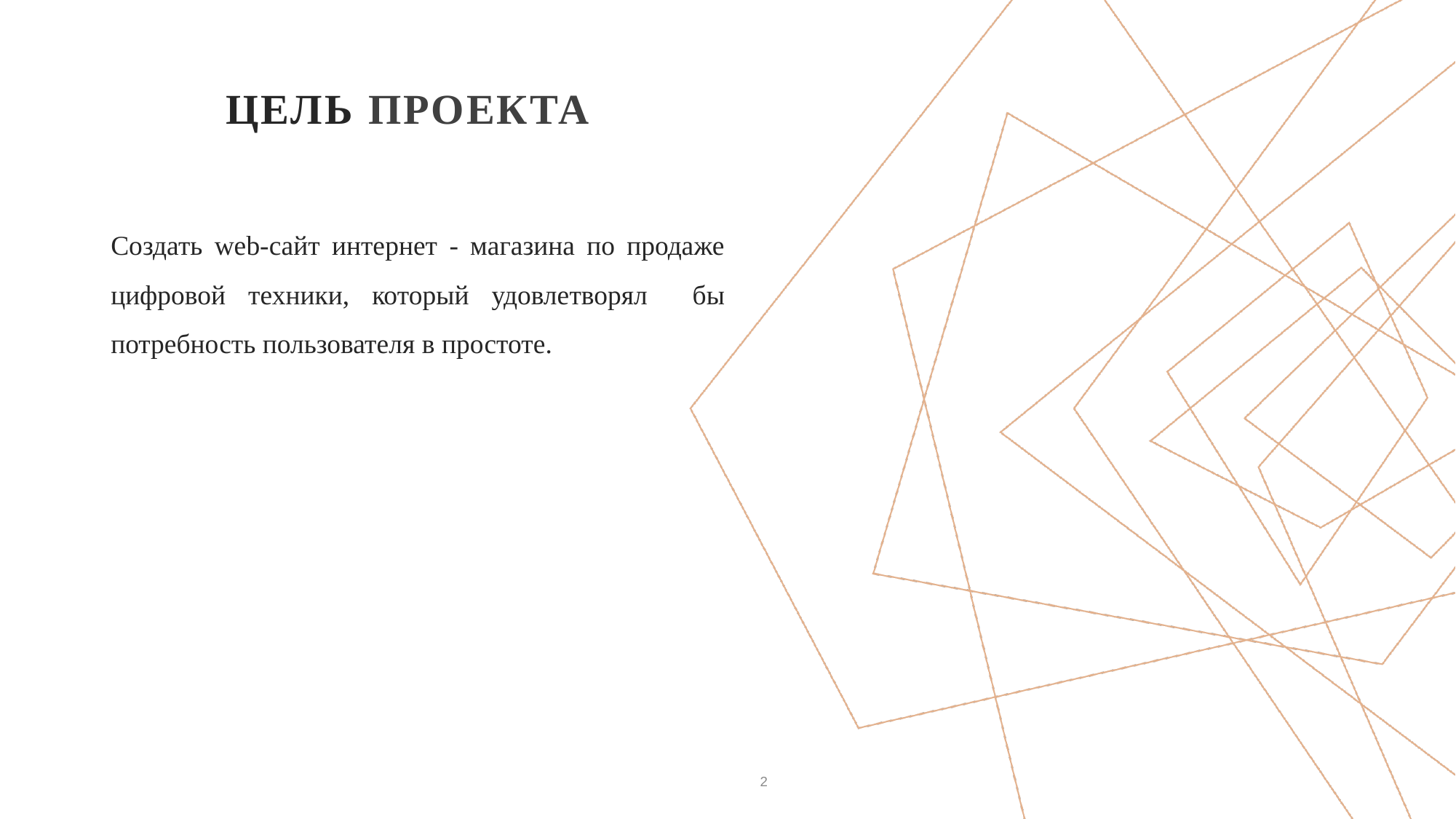

# Цель проекта
Создать web-сайт интернет - магазина по продаже цифровой техники, который удовлетворял  бы потребность пользователя в простоте.

2